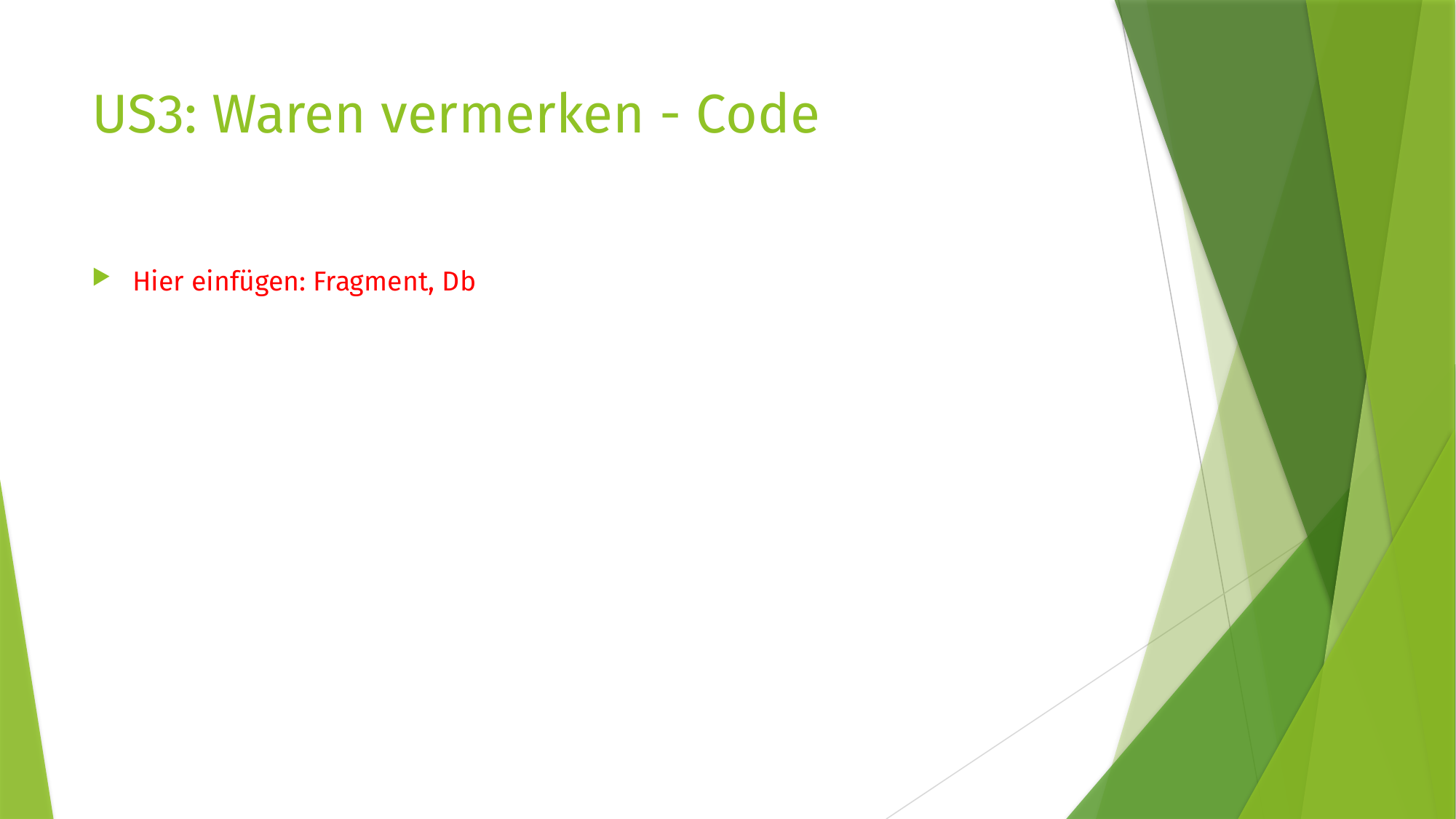

# US3: Waren vermerken - Code
Hier einfügen: Fragment, Db